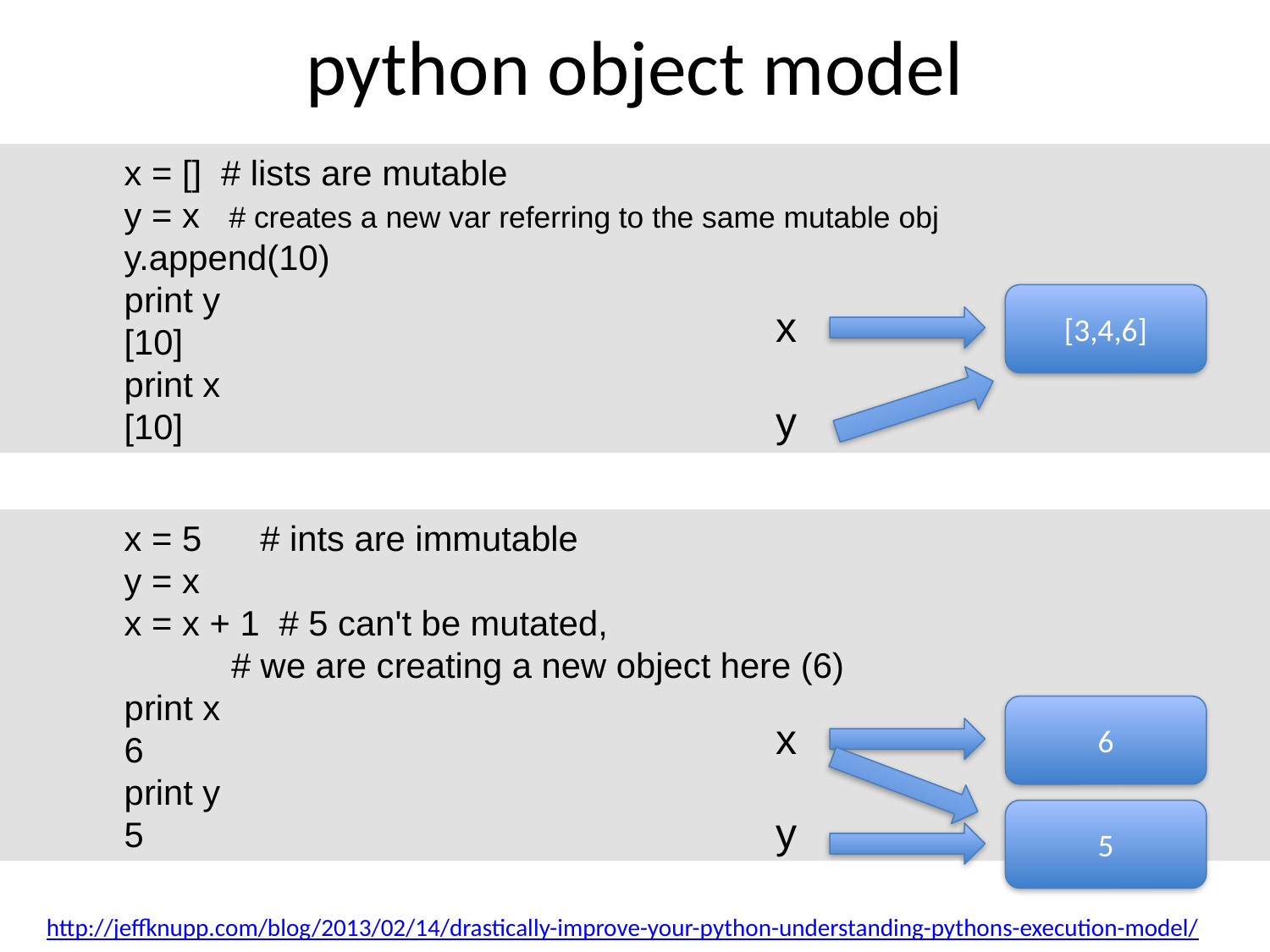

# python object model
x = []  # lists are mutable
y = x   # creates a new var referring to the same mutable obj
y.append(10)
print y
[10]
print x
[10]
[3,4,6]
x

y
x = 5      # ints are immutable
y = x
x = x + 1  # 5 can't be mutated,
           # we are creating a new object here (6)
print x
6
print y
5
6
x

y
5

http://jeffknupp.com/blog/2013/02/14/drastically-improve-your-python-understanding-pythons-execution-model/